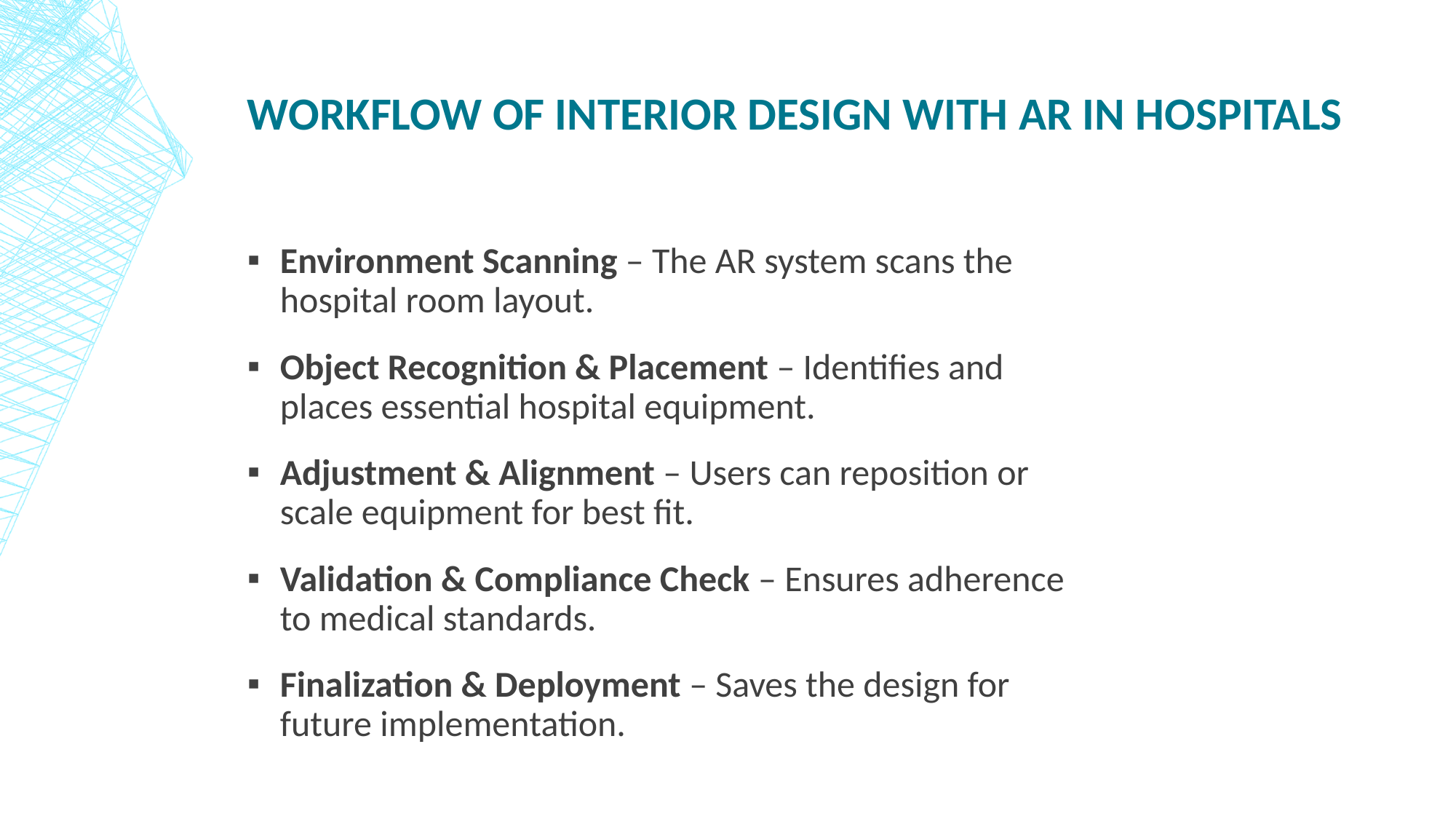

# Workflow of Interior Design with AR in Hospitals
Environment Scanning – The AR system scans the hospital room layout.
Object Recognition & Placement – Identifies and places essential hospital equipment.
Adjustment & Alignment – Users can reposition or scale equipment for best fit.
Validation & Compliance Check – Ensures adherence to medical standards.
Finalization & Deployment – Saves the design for future implementation.